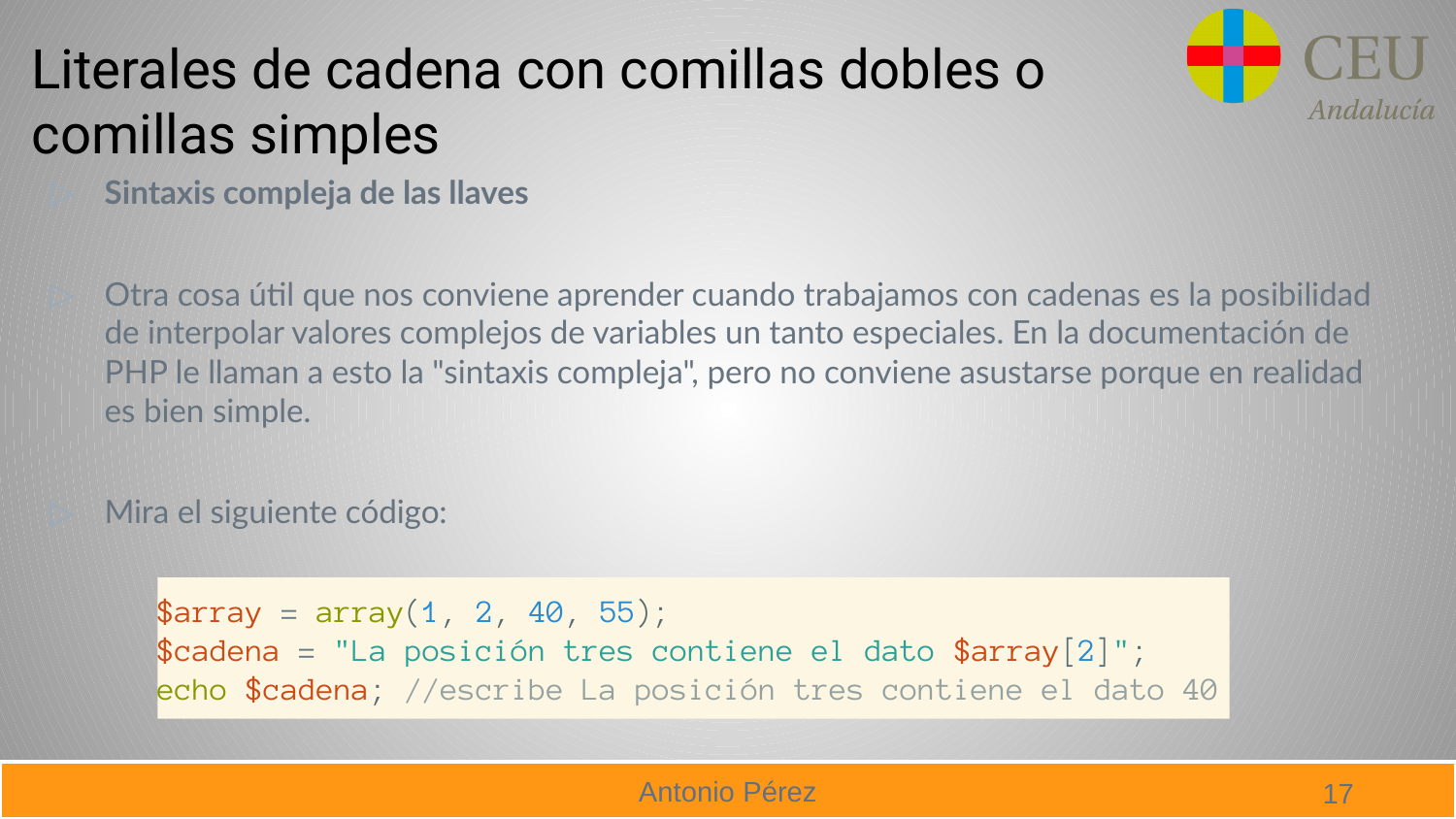

# Literales de cadena con comillas dobles o comillas simples
Sintaxis compleja de las llaves

Otra cosa útil que nos conviene aprender cuando trabajamos con cadenas es la posibilidad de interpolar valores complejos de variables un tanto especiales. En la documentación de PHP le llaman a esto la "sintaxis compleja", pero no conviene asustarse porque en realidad es bien simple.

Mira el siguiente código:
$array = array(1, 2, 40, 55);
$cadena = "La posición tres contiene el dato $array[2]";
echo $cadena; //escribe La posición tres contiene el dato 40
17